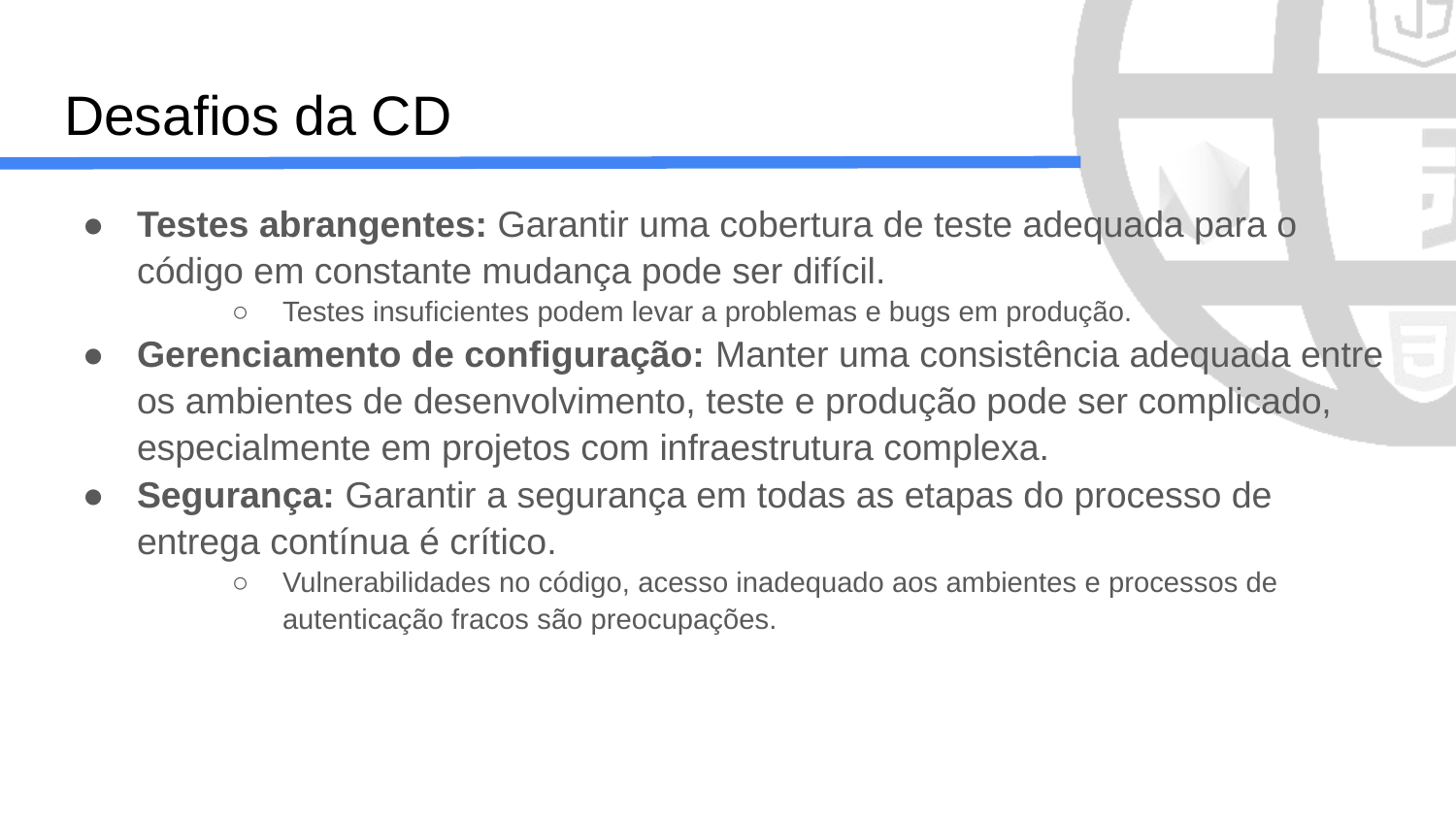

# Desafios da CD
Testes abrangentes: Garantir uma cobertura de teste adequada para o código em constante mudança pode ser difícil.
Testes insuficientes podem levar a problemas e bugs em produção.
Gerenciamento de configuração: Manter uma consistência adequada entre os ambientes de desenvolvimento, teste e produção pode ser complicado, especialmente em projetos com infraestrutura complexa.
Segurança: Garantir a segurança em todas as etapas do processo de entrega contínua é crítico.
Vulnerabilidades no código, acesso inadequado aos ambientes e processos de autenticação fracos são preocupações.